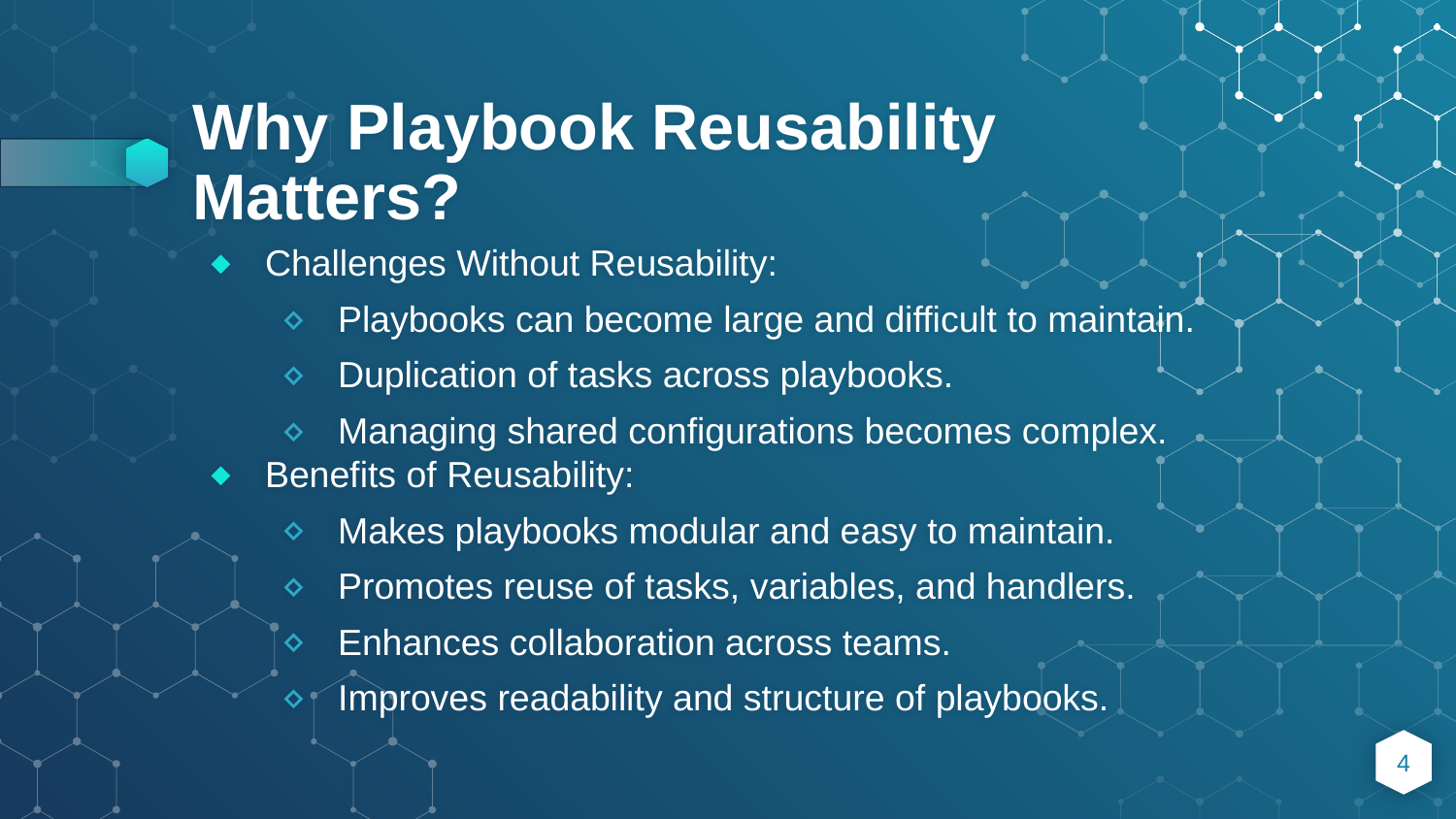

# Why Playbook Reusability Matters?
Challenges Without Reusability:
Playbooks can become large and difficult to maintain.
Duplication of tasks across playbooks.
Managing shared configurations becomes complex.
Benefits of Reusability:
Makes playbooks modular and easy to maintain.
Promotes reuse of tasks, variables, and handlers.
Enhances collaboration across teams.
Improves readability and structure of playbooks.
4